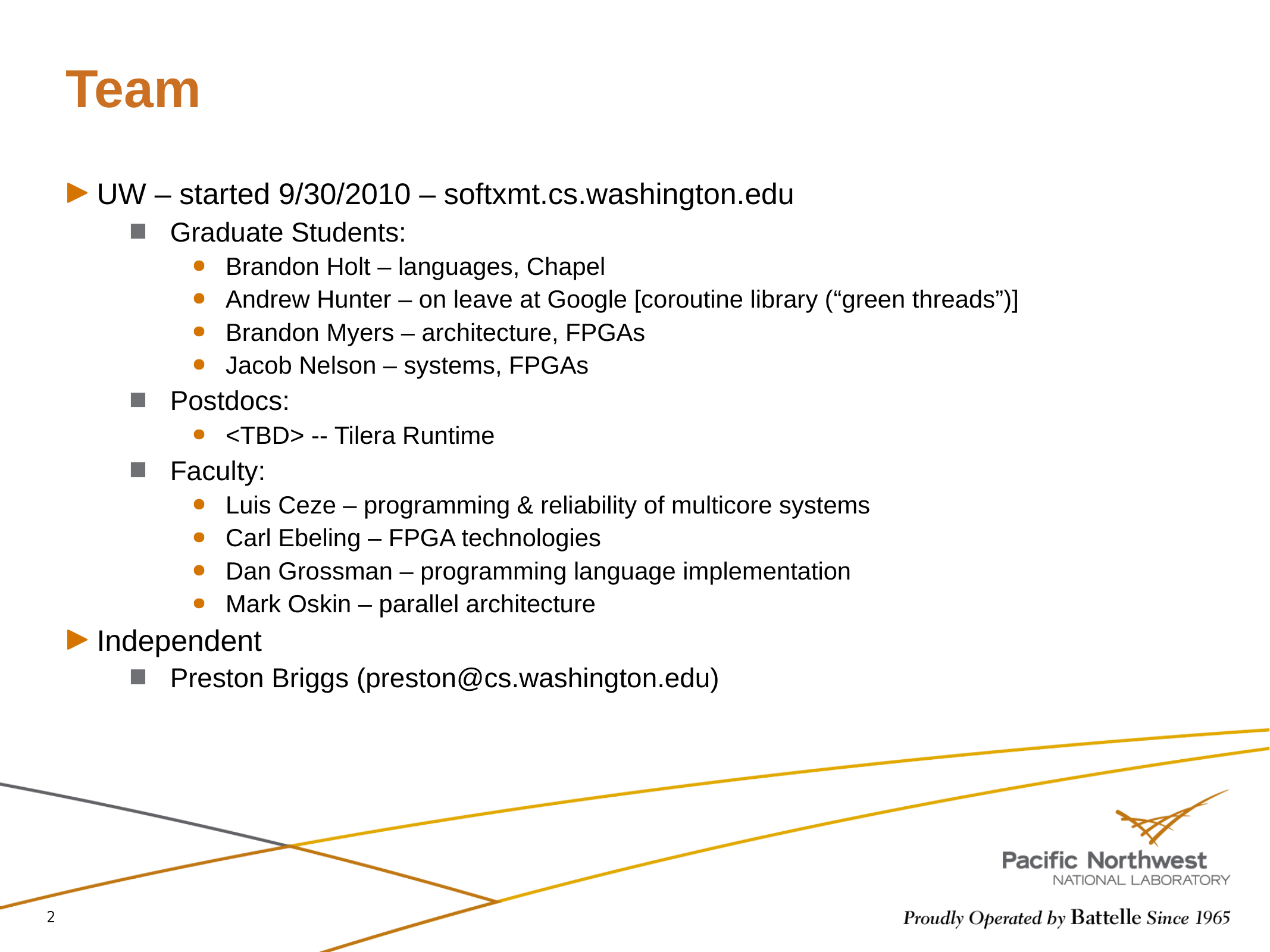

# Team
UW – started 9/30/2010 – softxmt.cs.washington.edu
Graduate Students:
Brandon Holt – languages, Chapel
Andrew Hunter – on leave at Google [coroutine library (“green threads”)]
Brandon Myers – architecture, FPGAs
Jacob Nelson – systems, FPGAs
Postdocs:
<TBD> -- Tilera Runtime
Faculty:
Luis Ceze – programming & reliability of multicore systems
Carl Ebeling – FPGA technologies
Dan Grossman – programming language implementation
Mark Oskin – parallel architecture
Independent
Preston Briggs (preston@cs.washington.edu)
2